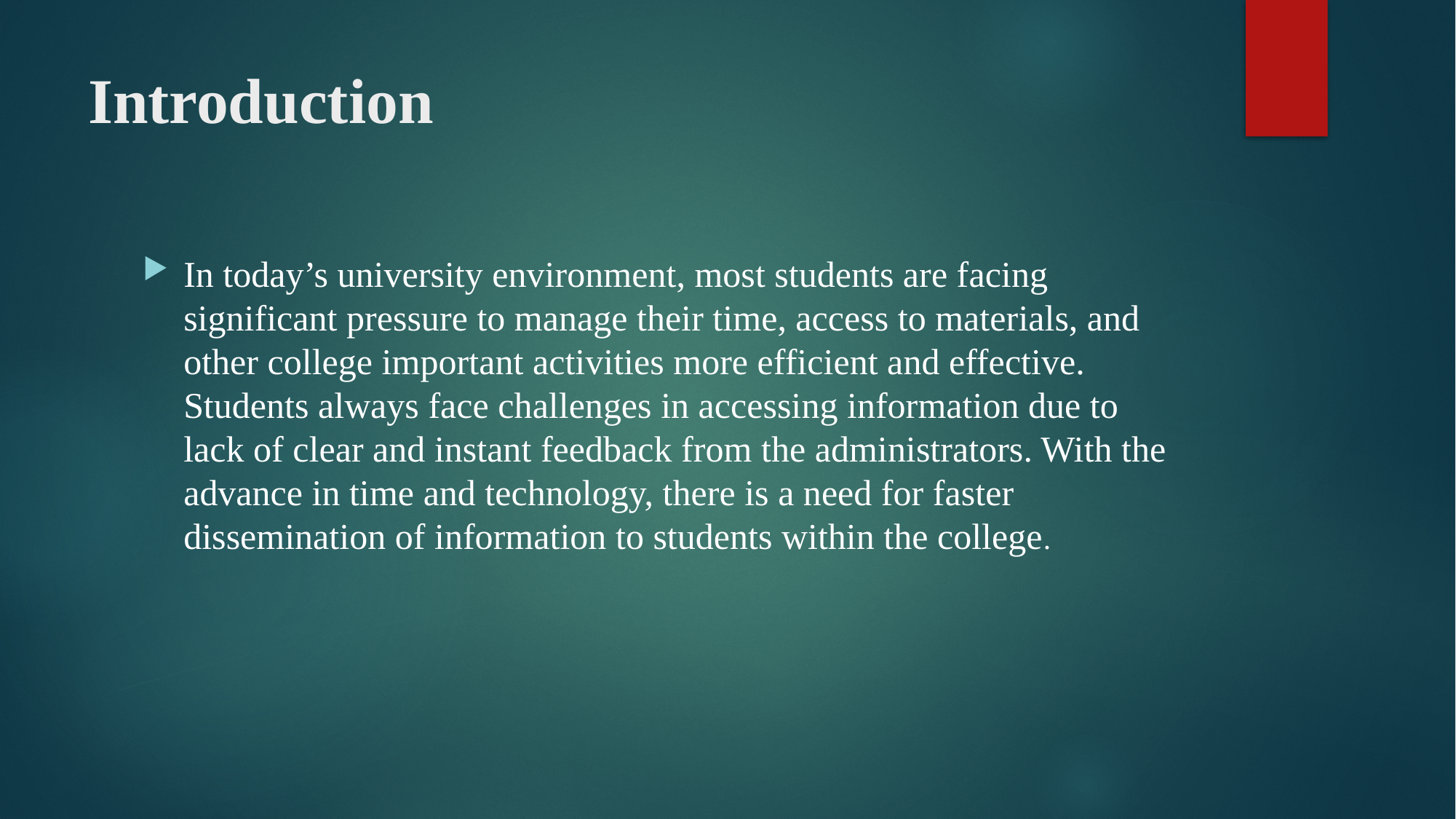

# Introduction
In today’s university environment, most students are facing significant pressure to manage their time, access to materials, and other college important activities more efficient and effective. Students always face challenges in accessing information due to lack of clear and instant feedback from the administrators. With the advance in time and technology, there is a need for faster dissemination of information to students within the college.